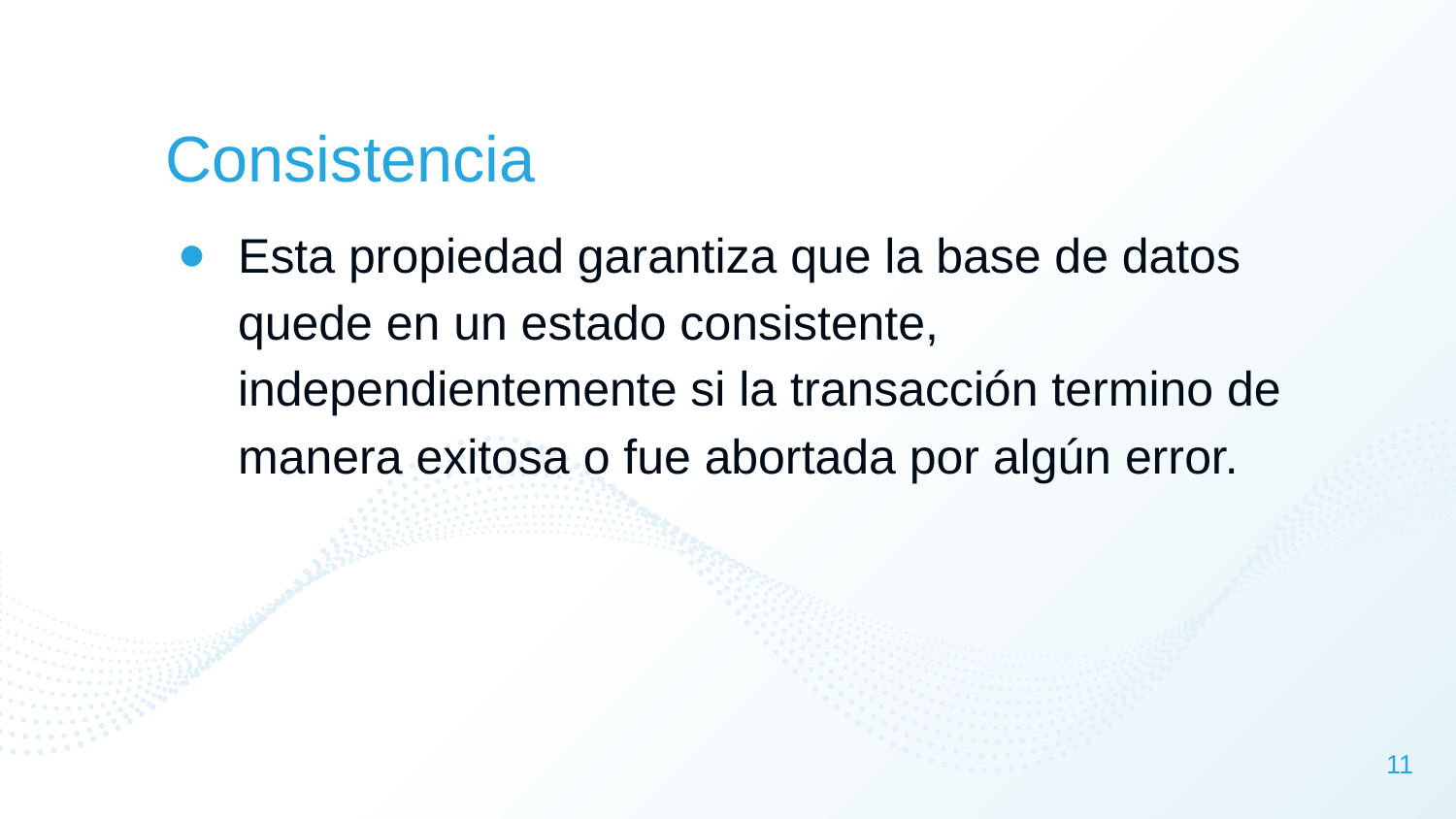

# Consistencia
Esta propiedad garantiza que la base de datos quede en un estado consistente, independientemente si la transacción termino de manera exitosa o fue abortada por algún error.
11